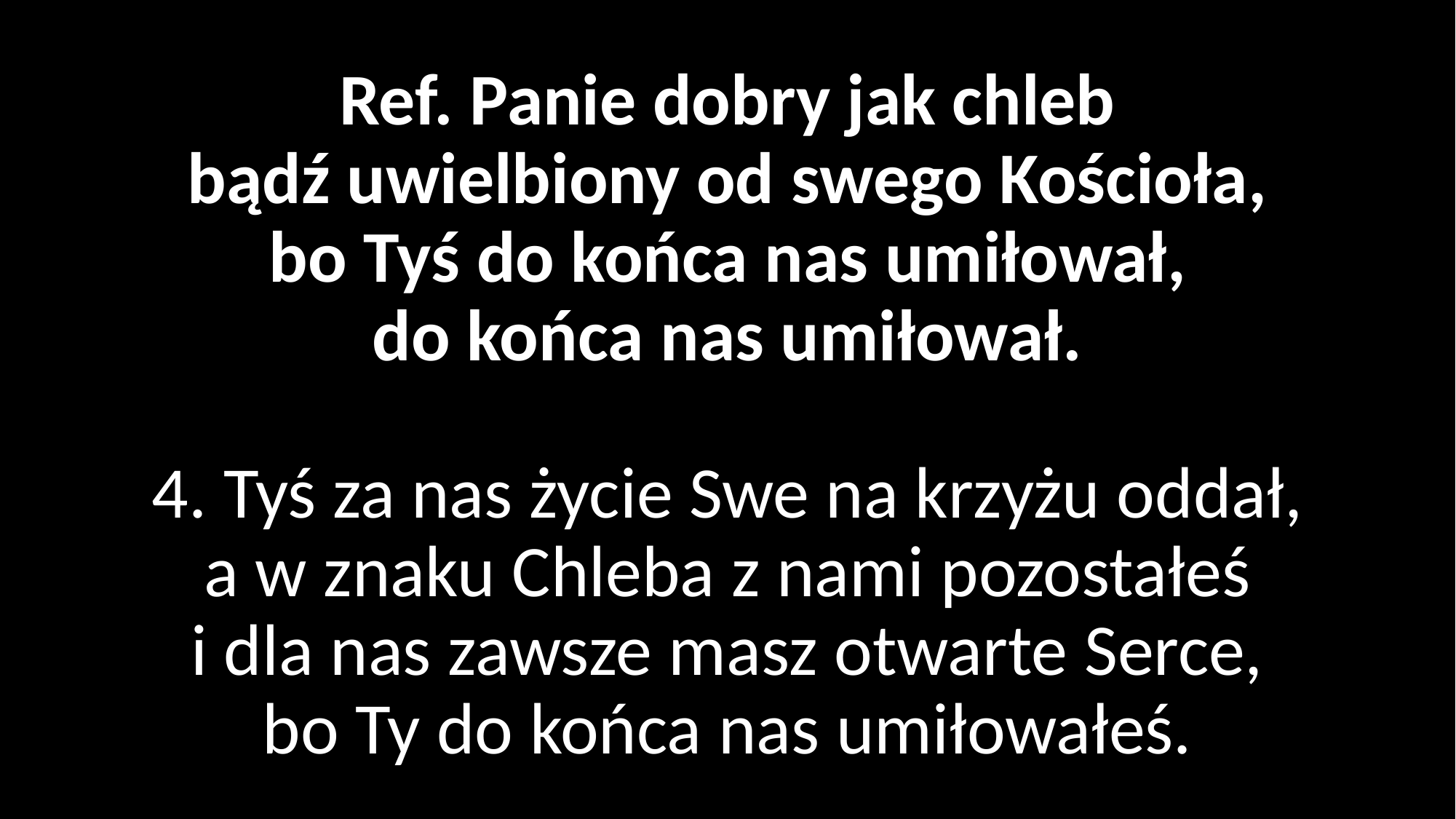

# Ref. Panie dobry jak chleb bądź uwielbiony od swego Kościoła, bo Tyś do końca nas umiłował, do końca nas umiłował. 4. Tyś za nas życie Swe na krzyżu oddał, a w znaku Chleba z nami pozostałeś i dla nas zawsze masz otwarte Serce, bo Ty do końca nas umiłowałeś.